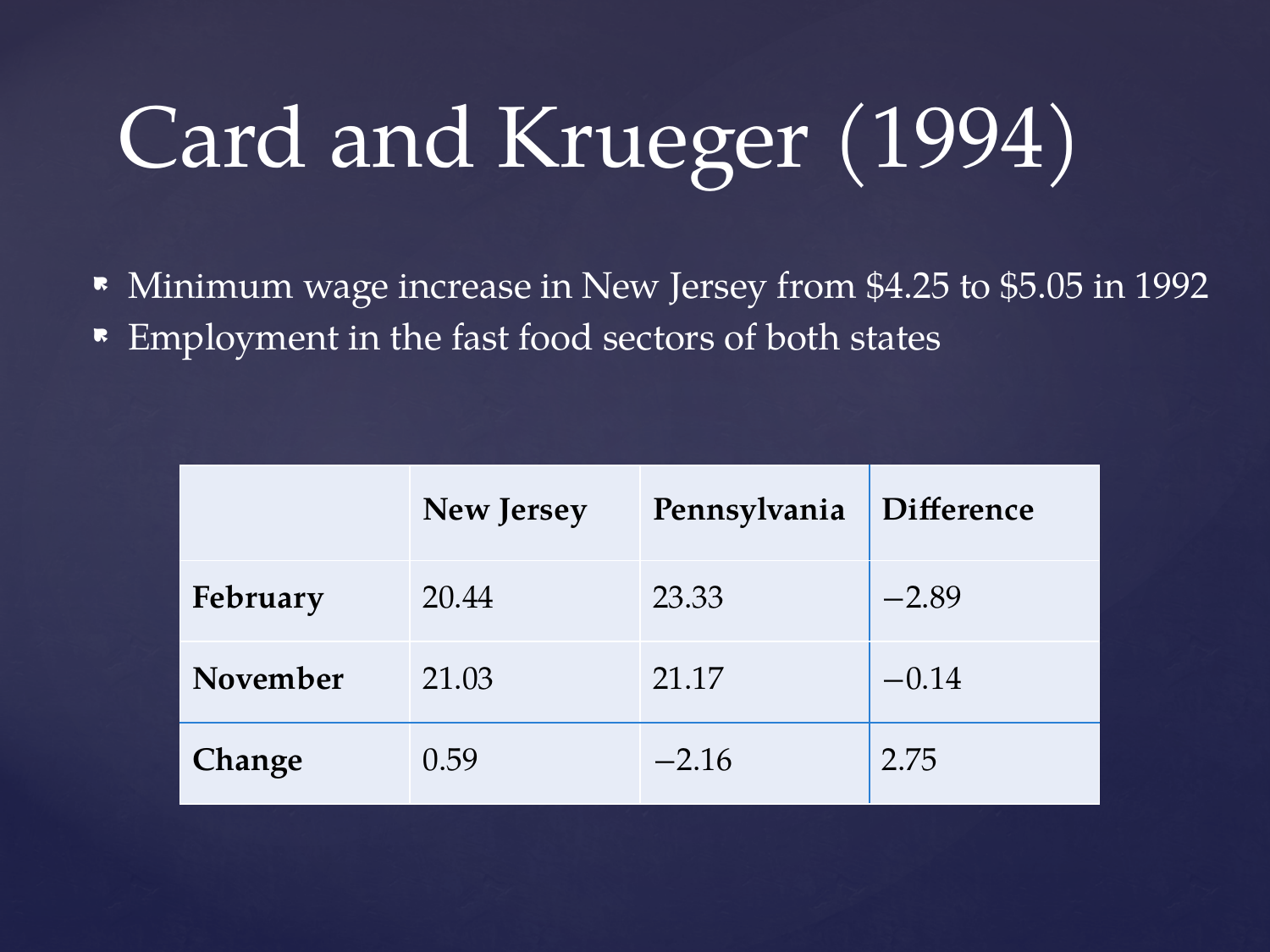

# Card and Krueger (1994)
Minimum wage increase in New Jersey from $4.25 to $5.05 in 1992
Employment in the fast food sectors of both states

|  |
| --- |
|  | New Jersey | Pennsylvania | Difference |
| --- | --- | --- | --- |
| February | 20.44 | 23.33 | −2.89 |
| November | 21.03 | 21.17 | −0.14 |
| Change | 0.59 | −2.16 | 2.75 |